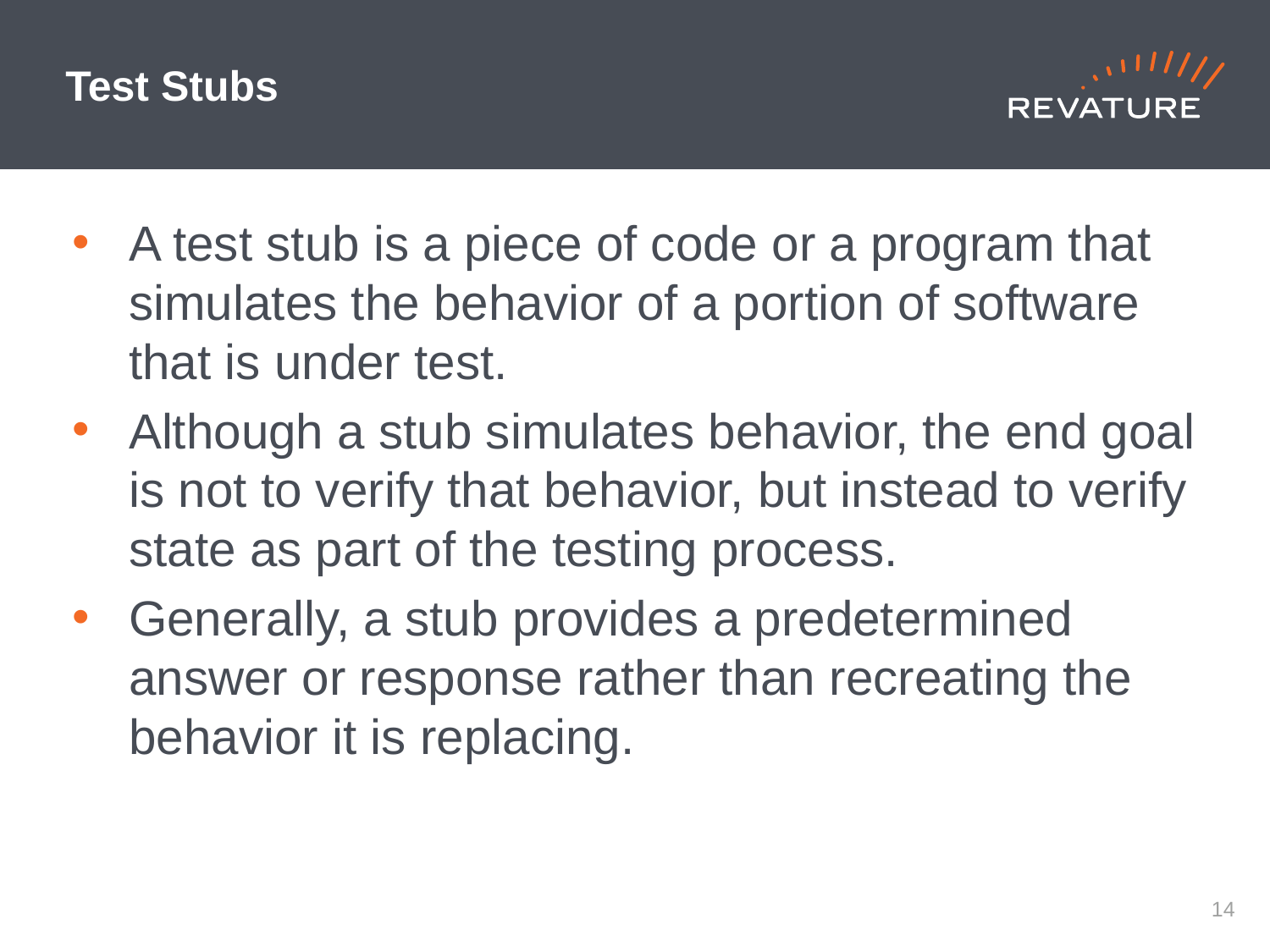

# Test Stubs
A test stub is a piece of code or a program that simulates the behavior of a portion of software that is under test.
Although a stub simulates behavior, the end goal is not to verify that behavior, but instead to verify state as part of the testing process.
Generally, a stub provides a predetermined answer or response rather than recreating the behavior it is replacing.
14